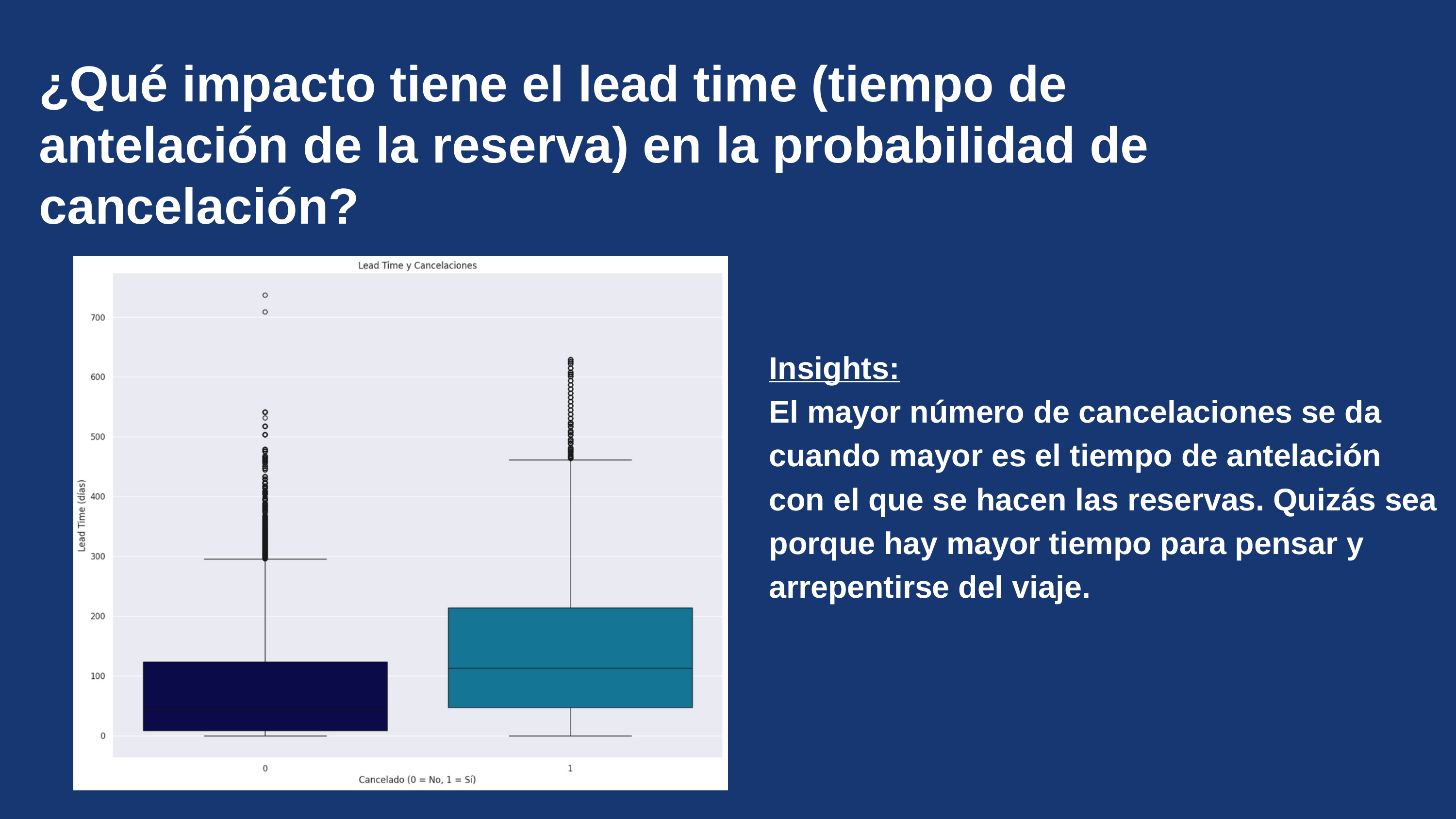

Análisis de reservas hoteleras - Proyecto Final Data Science II - Padula Antonella
¿Qué impacto tiene el lead time (tiempo de antelación de la reserva) en la probabilidad de cancelación?

Insights:
El mayor número de cancelaciones se da cuando mayor es el tiempo de antelación con el que se hacen las reservas. Quizás sea porque hay mayor tiempo para pensar y arrepentirse del viaje.